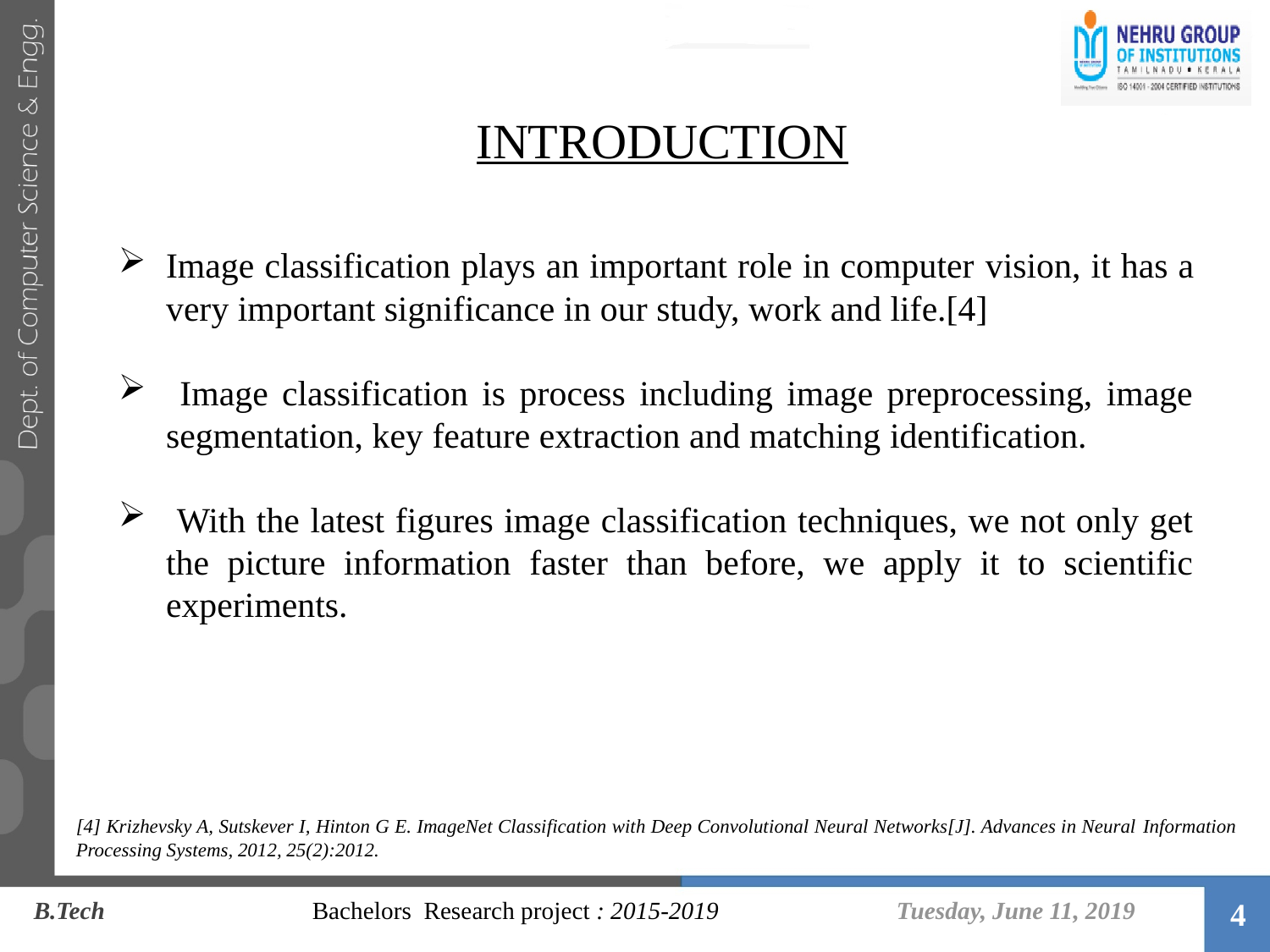

INTRODUCTION
Image classification plays an important role in computer vision, it has a very important significance in our study, work and life.[4]

 Image classification is process including image preprocessing, image segmentation, key feature extraction and matching identification.

 With the latest figures image classification techniques, we not only get the picture information faster than before, we apply it to scientific experiments.
[4] Krizhevsky A, Sutskever I, Hinton G E. ImageNet Classification with Deep Convolutional Neural Networks[J]. Advances in Neural Information Processing Systems, 2012, 25(2):2012.
Tuesday, June 11, 2019
B.Tech 		    Bachelors  Research project : 2015-2019
4